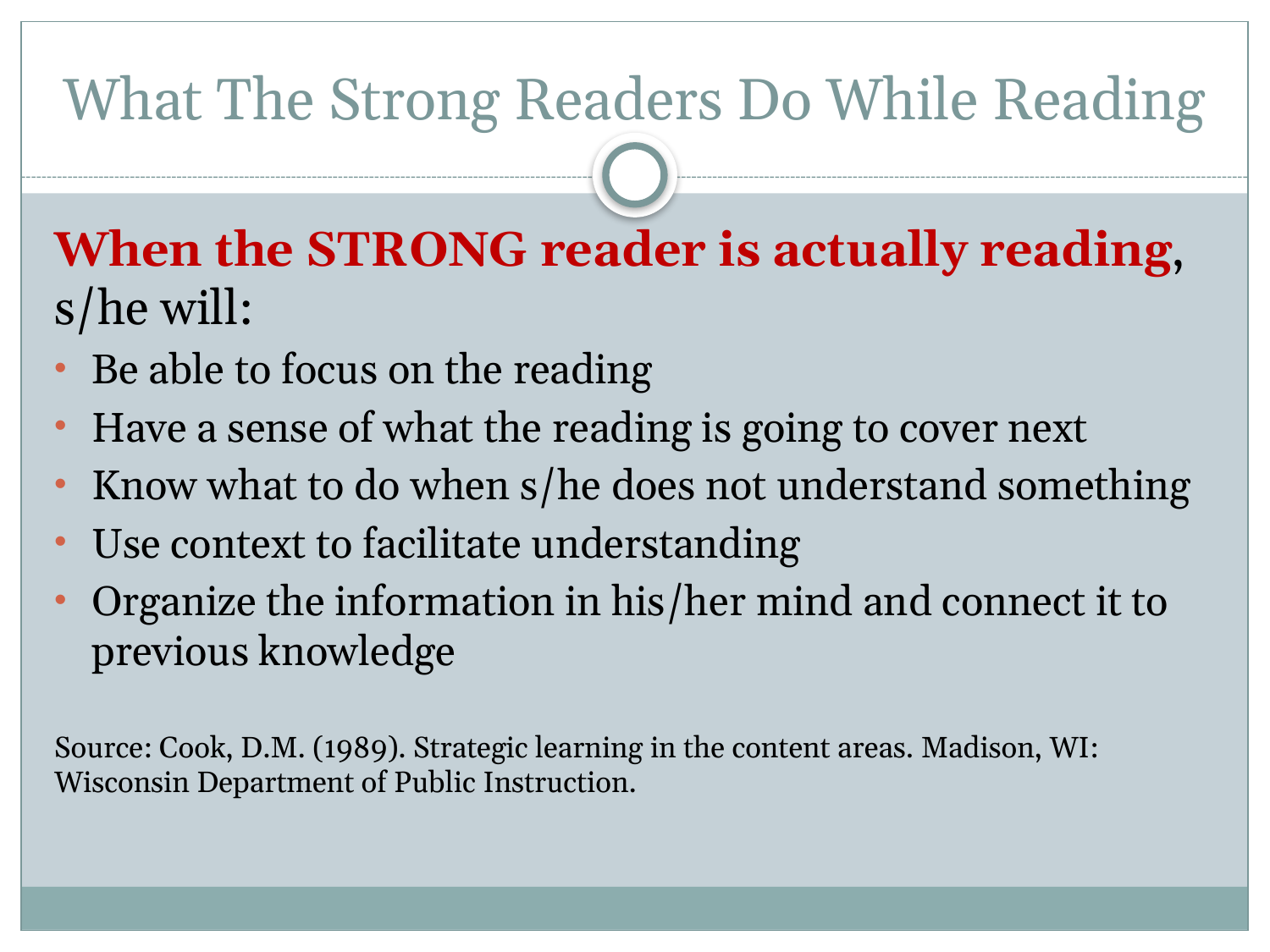

# What The Strong Readers Do While Reading
When the STRONG reader is actually reading, s/he will:
Be able to focus on the reading
Have a sense of what the reading is going to cover next
Know what to do when s/he does not understand something
Use context to facilitate understanding
Organize the information in his/her mind and connect it to previous knowledge

Source: Cook, D.M. (1989). Strategic learning in the content areas. Madison, WI: Wisconsin Department of Public Instruction.